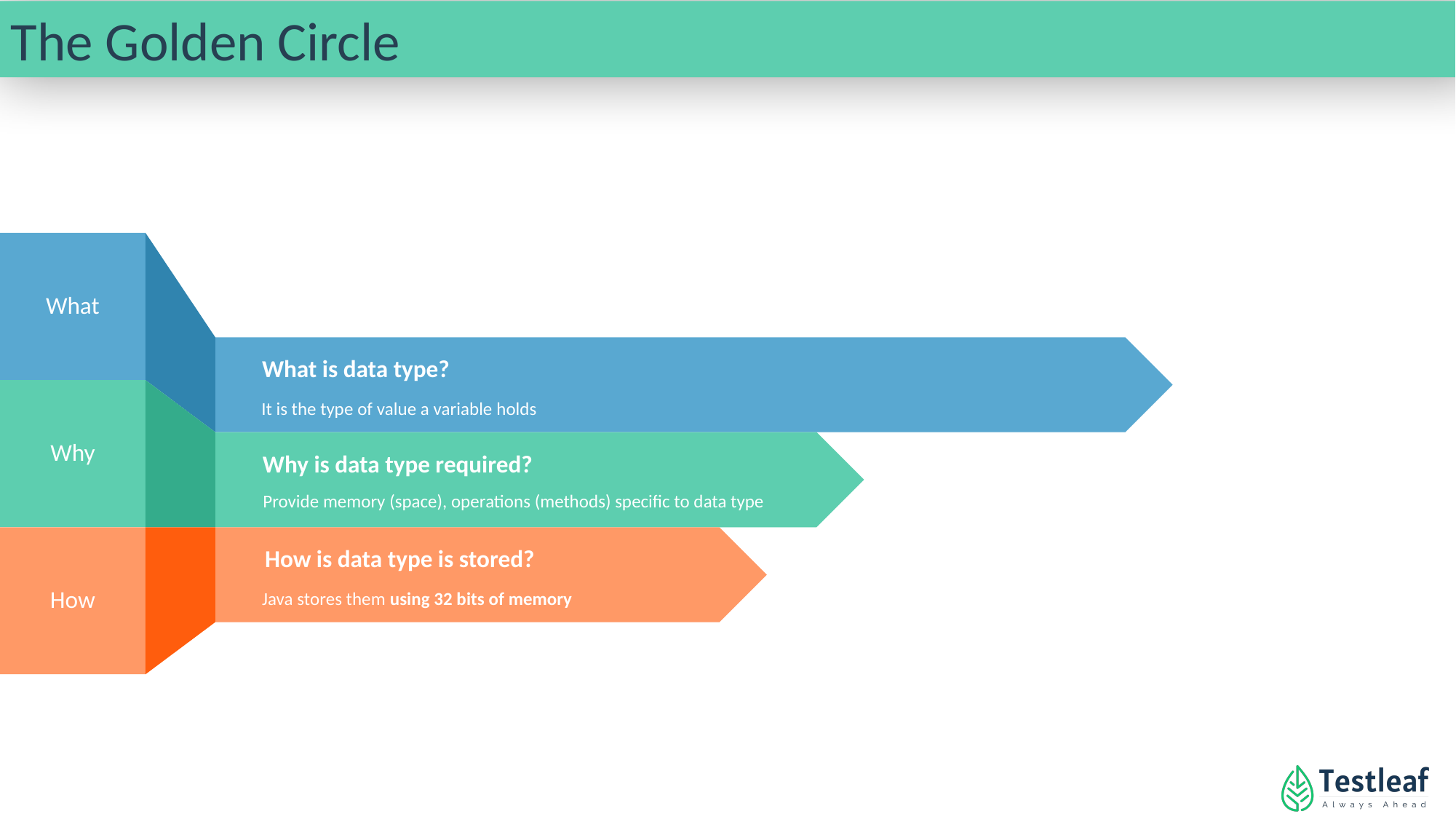

The Golden Circle

What

What is data type?

It is the type of value a variable holds
Why

Why is data type required?
Provide memory (space), operations (methods) specific to data type

How is data type is stored?
How
Java stores them using 32 bits of memory